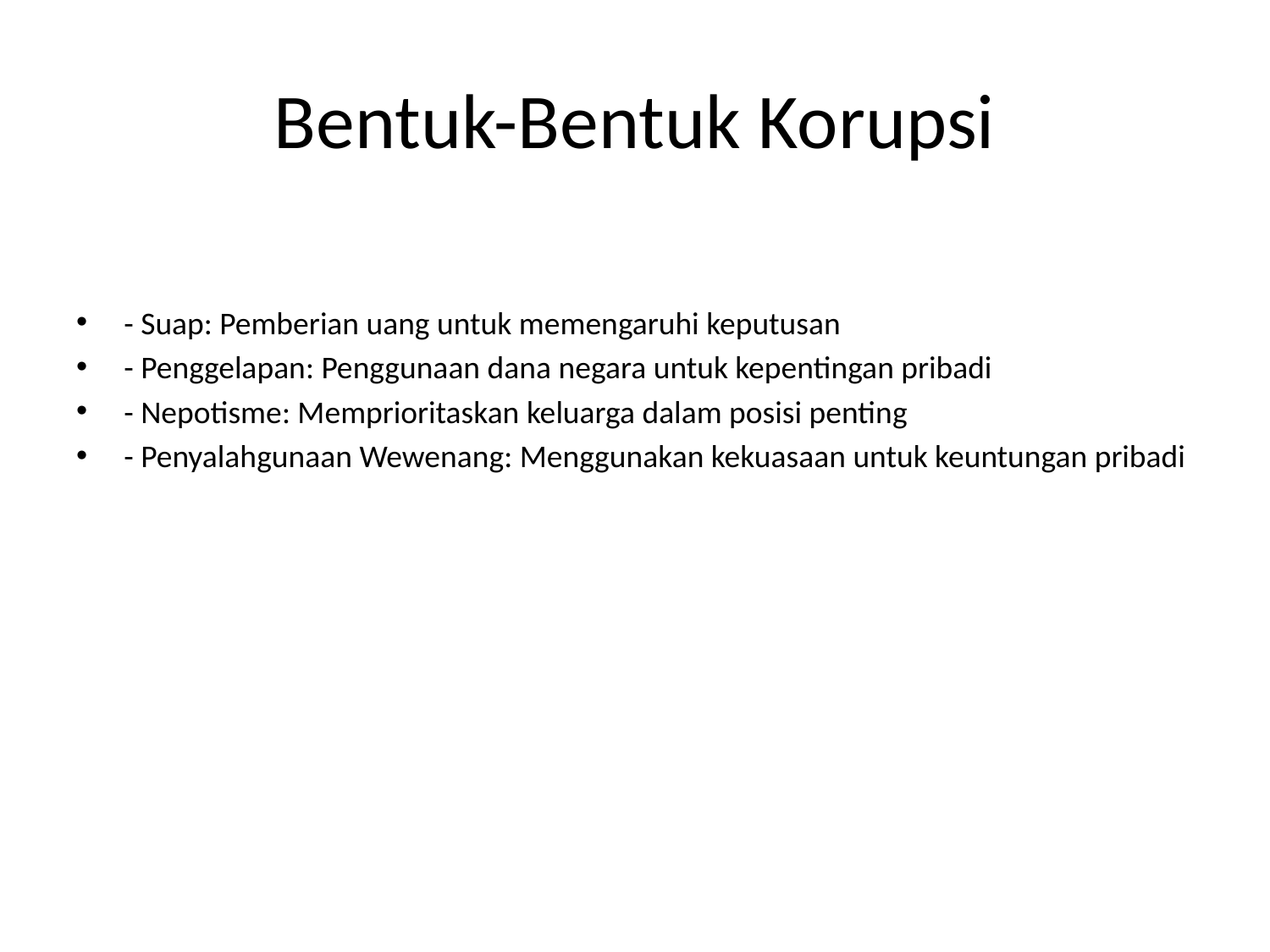

# Bentuk-Bentuk Korupsi

- Suap: Pemberian uang untuk memengaruhi keputusan
- Penggelapan: Penggunaan dana negara untuk kepentingan pribadi
- Nepotisme: Memprioritaskan keluarga dalam posisi penting
- Penyalahgunaan Wewenang: Menggunakan kekuasaan untuk keuntungan pribadi